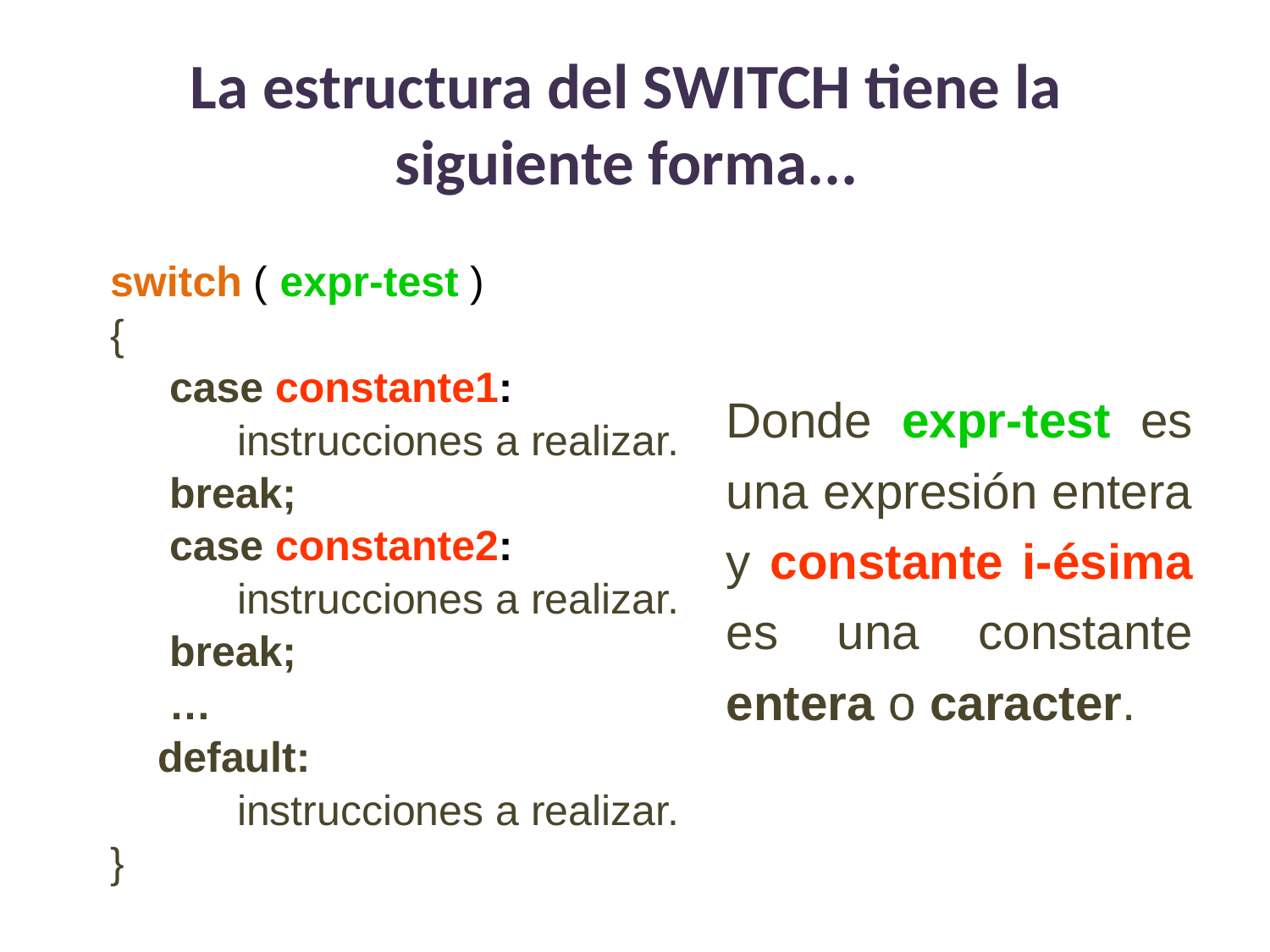

La estructura del SWITCH tiene la siguiente forma...
switch ( expr-test )
{
     case constante1:
	instrucciones a realizar.
     break;
     case constante2:
	instrucciones a realizar.
     break;
     …
    default:
	instrucciones a realizar.
}
Donde expr-test es una expresión entera y constante i-ésima es una constante entera o caracter.